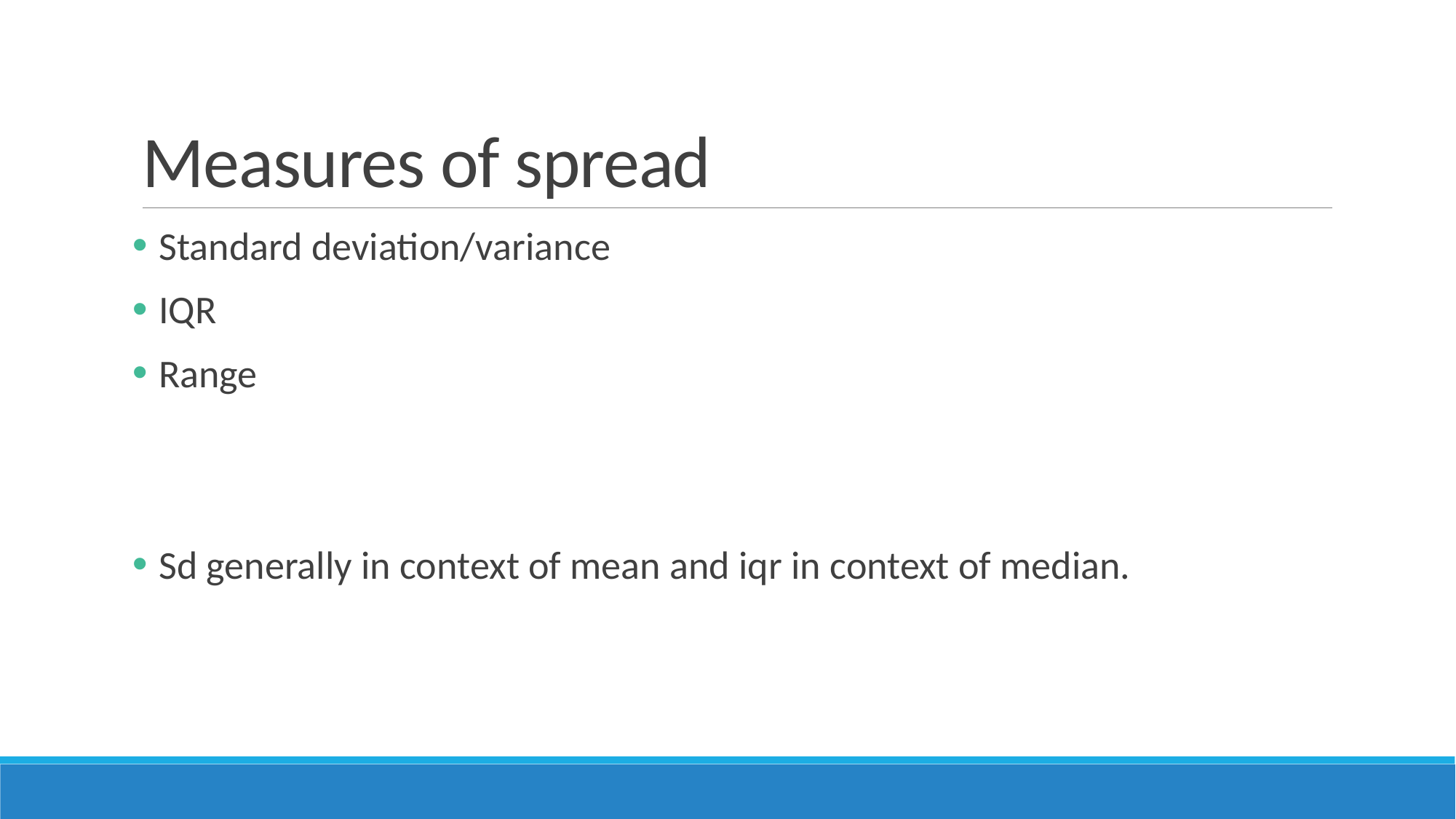

# Measures of spread
Standard deviation/variance
IQR
Range

Sd generally in context of mean and iqr in context of median.